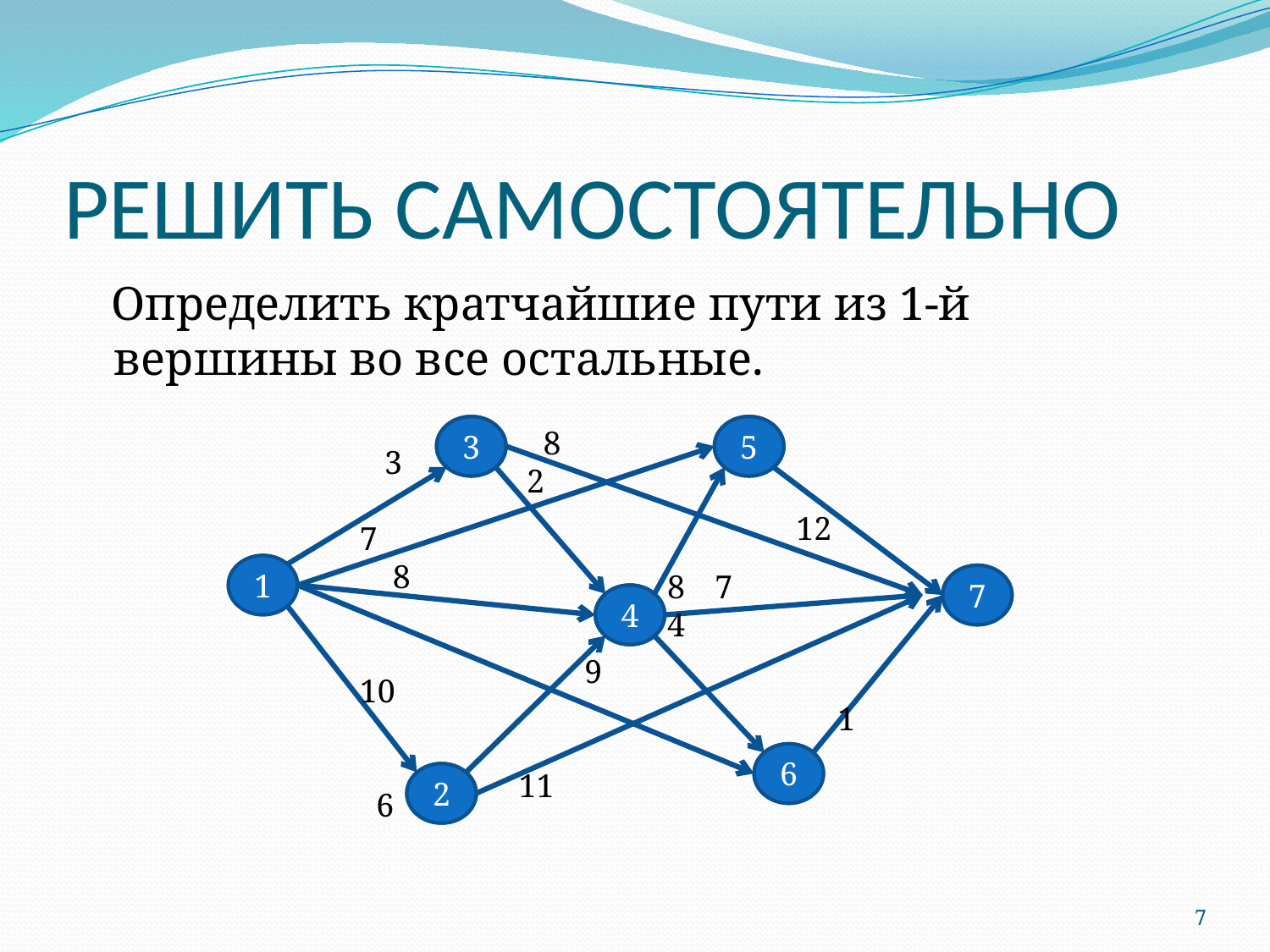

# РЕШИТЬ САМОСТОЯТЕЛЬНО
   Определить кратчайшие пути из 1-й вершины во все остальные.

3
   8
 2

        9

11

5

     12

     1

   3

7
    8

    10

  6

7
4

1

7

4

6

2
7